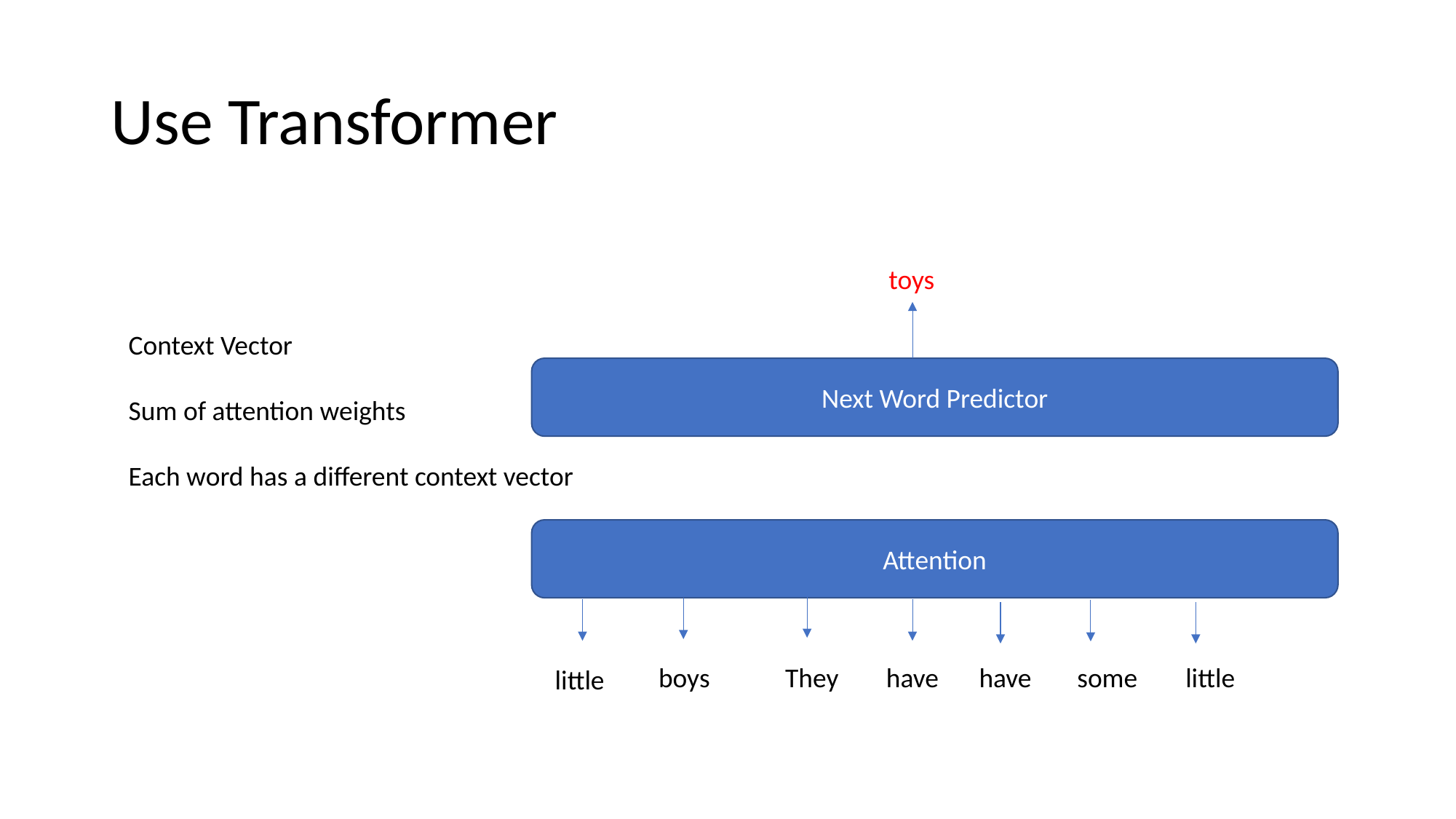

# Use Transformer
toys
Next Word Predictor
Attention
They
have
some
little
boys
have
little
Context Vector

Sum of attention weights

Each word has a different context vector